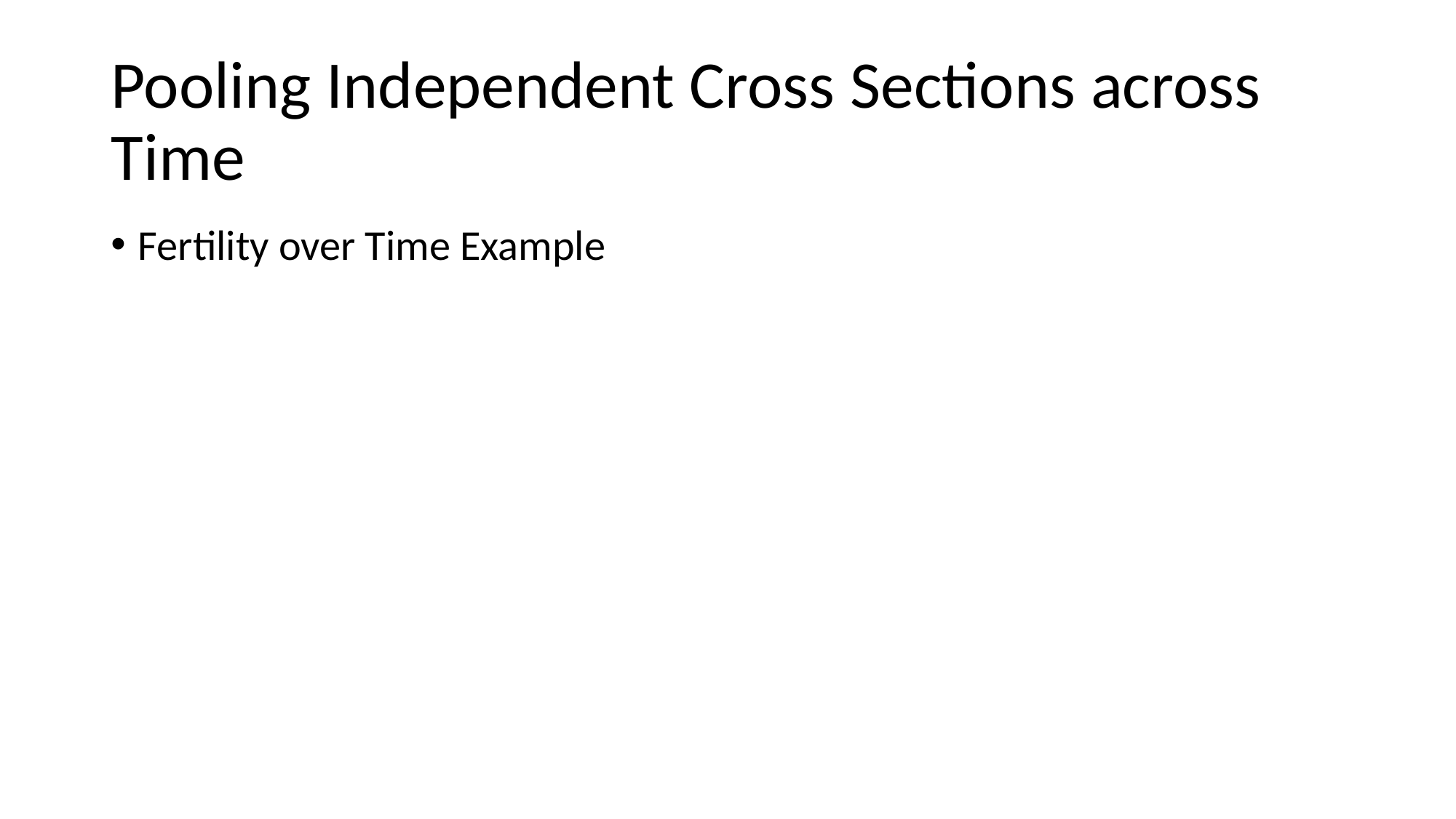

# Pooling Independent Cross Sections across Time
Fertility over Time Example